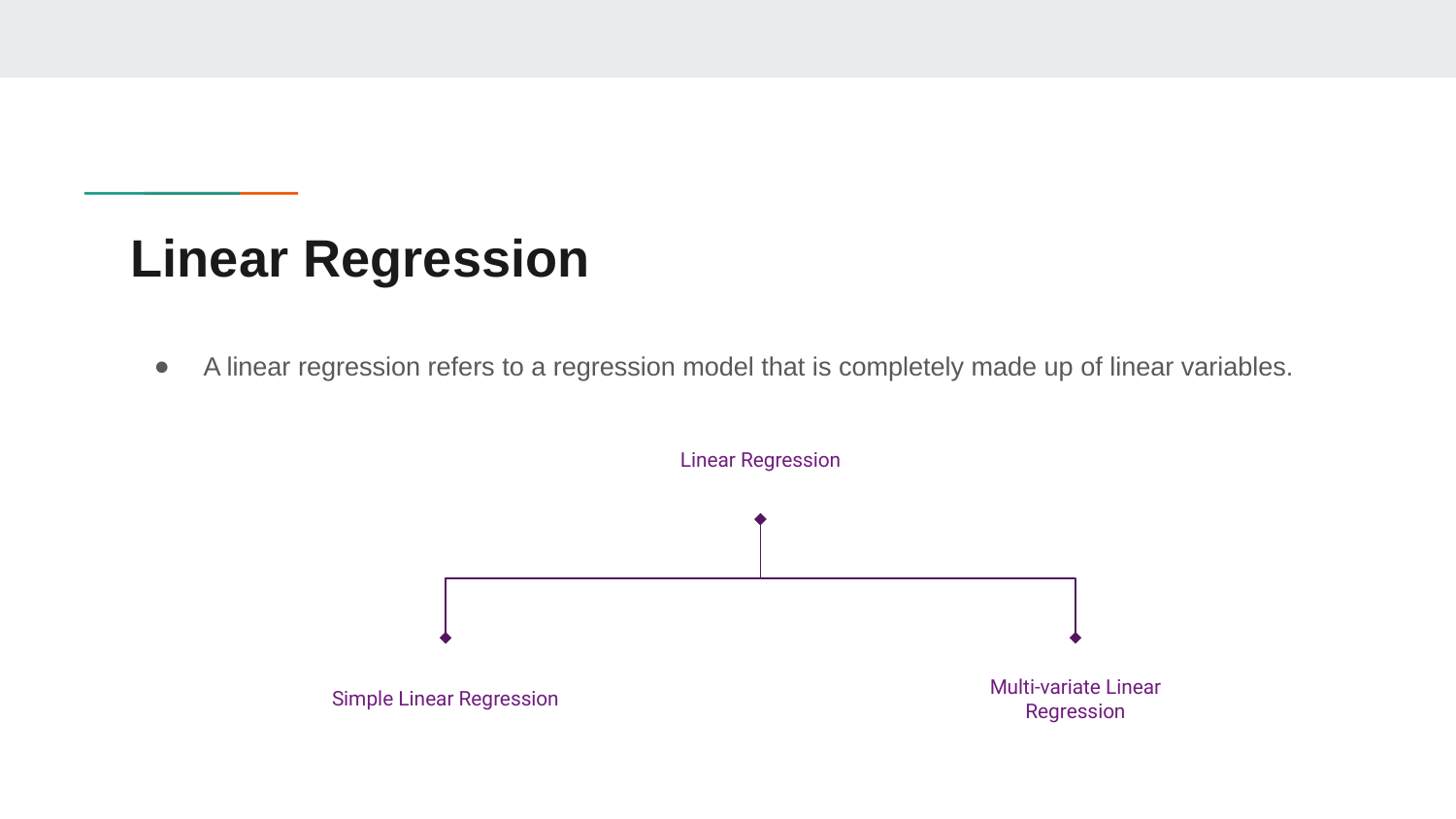

# Linear Regression
A linear regression refers to a regression model that is completely made up of linear variables.
Linear Regression
Simple Linear Regression
Multi-variate Linear Regression